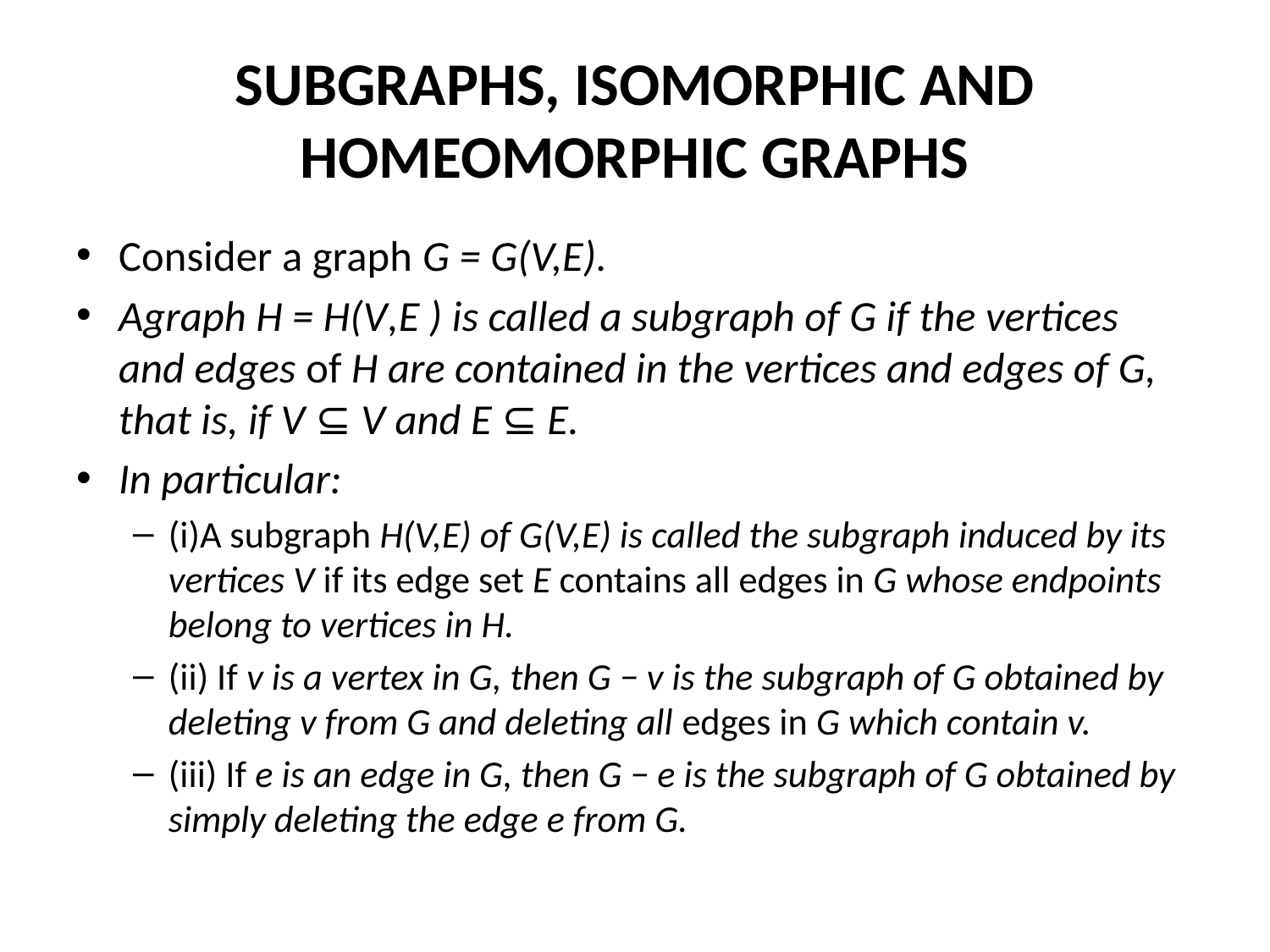

# SUBGRAPHS, ISOMORPHIC AND HOMEOMORPHIC GRAPHS
Consider a graph G = G(V,E).
Agraph H = H(V,E ) is called a subgraph of G if the vertices and edges of H are contained in the vertices and edges of G, that is, if V ⊆ V and E ⊆ E.
In particular:
(i)A subgraph H(V,E) of G(V,E) is called the subgraph induced by its vertices V if its edge set E contains all edges in G whose endpoints belong to vertices in H.
(ii) If v is a vertex in G, then G − v is the subgraph of G obtained by deleting v from G and deleting all edges in G which contain v.
(iii) If e is an edge in G, then G − e is the subgraph of G obtained by simply deleting the edge e from G.